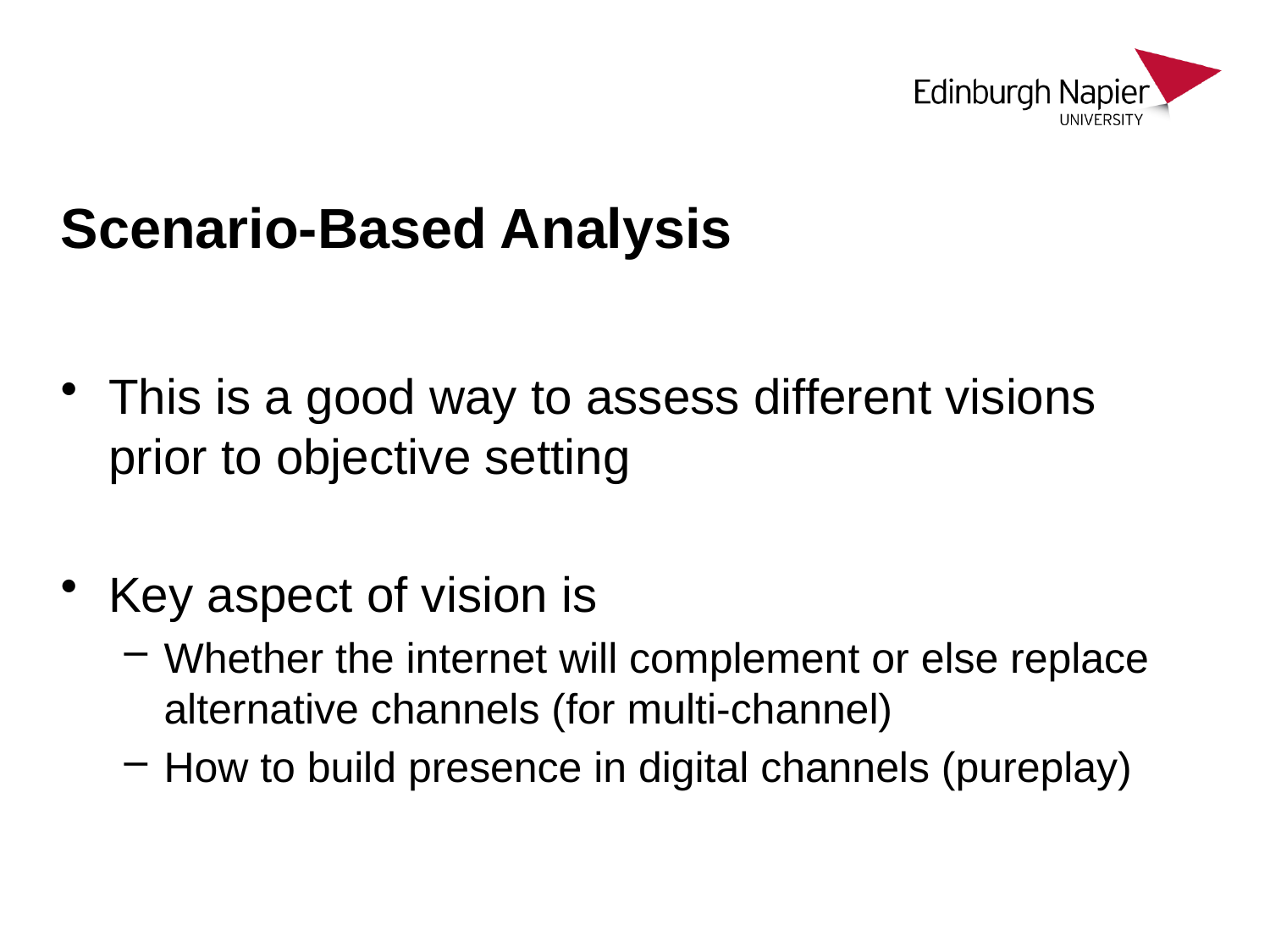

# Scenario-Based Analysis

This is a good way to assess different visions prior to objective setting

Key aspect of vision is
Whether the internet will complement or else replace alternative channels (for multi-channel)
How to build presence in digital channels (pureplay)